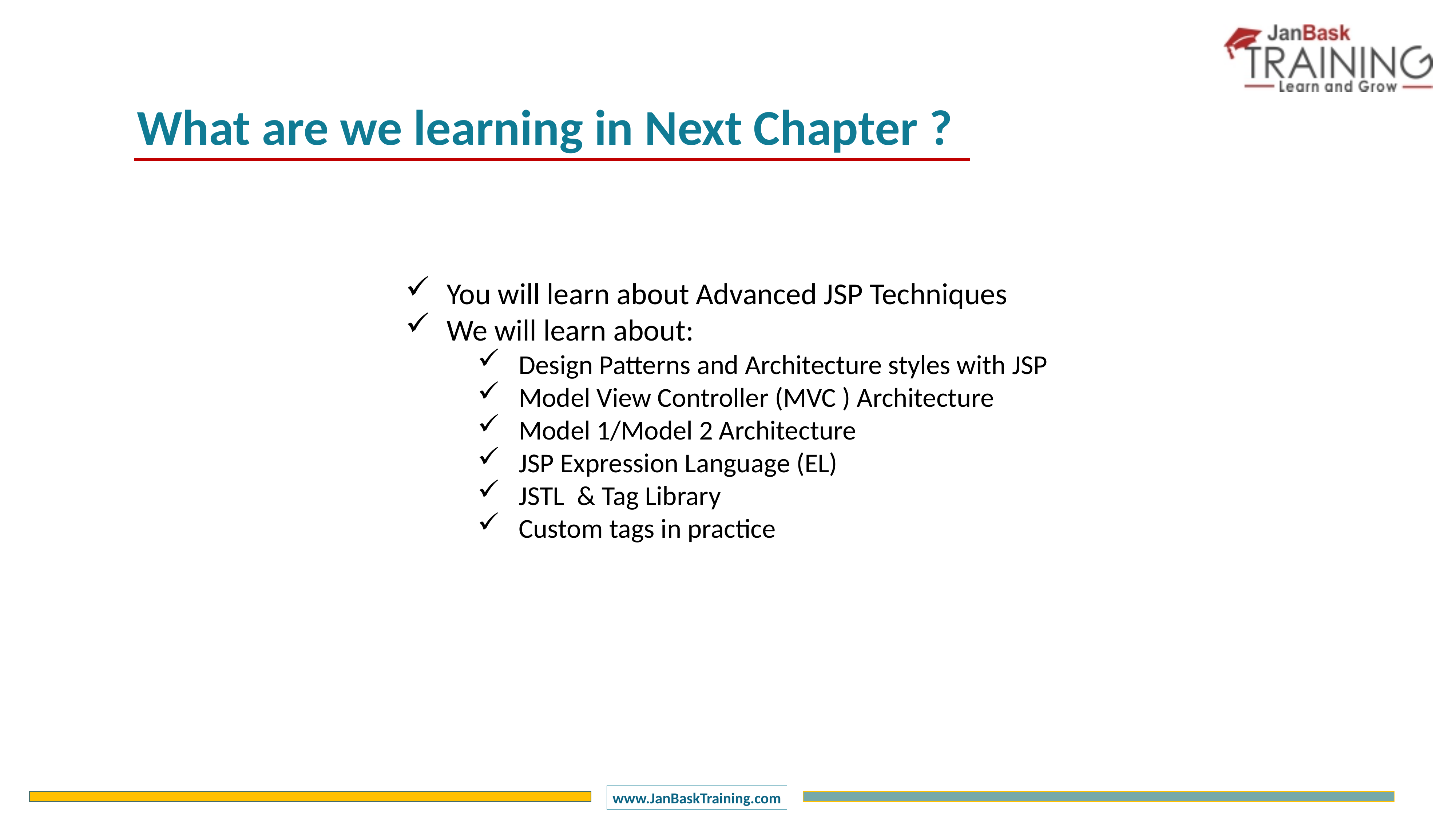

What are we learning in Next Chapter ?
You will learn about Advanced JSP Techniques
We will learn about:
Design Patterns and Architecture styles with JSP
Model View Controller (MVC ) Architecture
Model 1/Model 2 Architecture
JSP Expression Language (EL)
JSTL  & Tag Library
Custom tags in practice